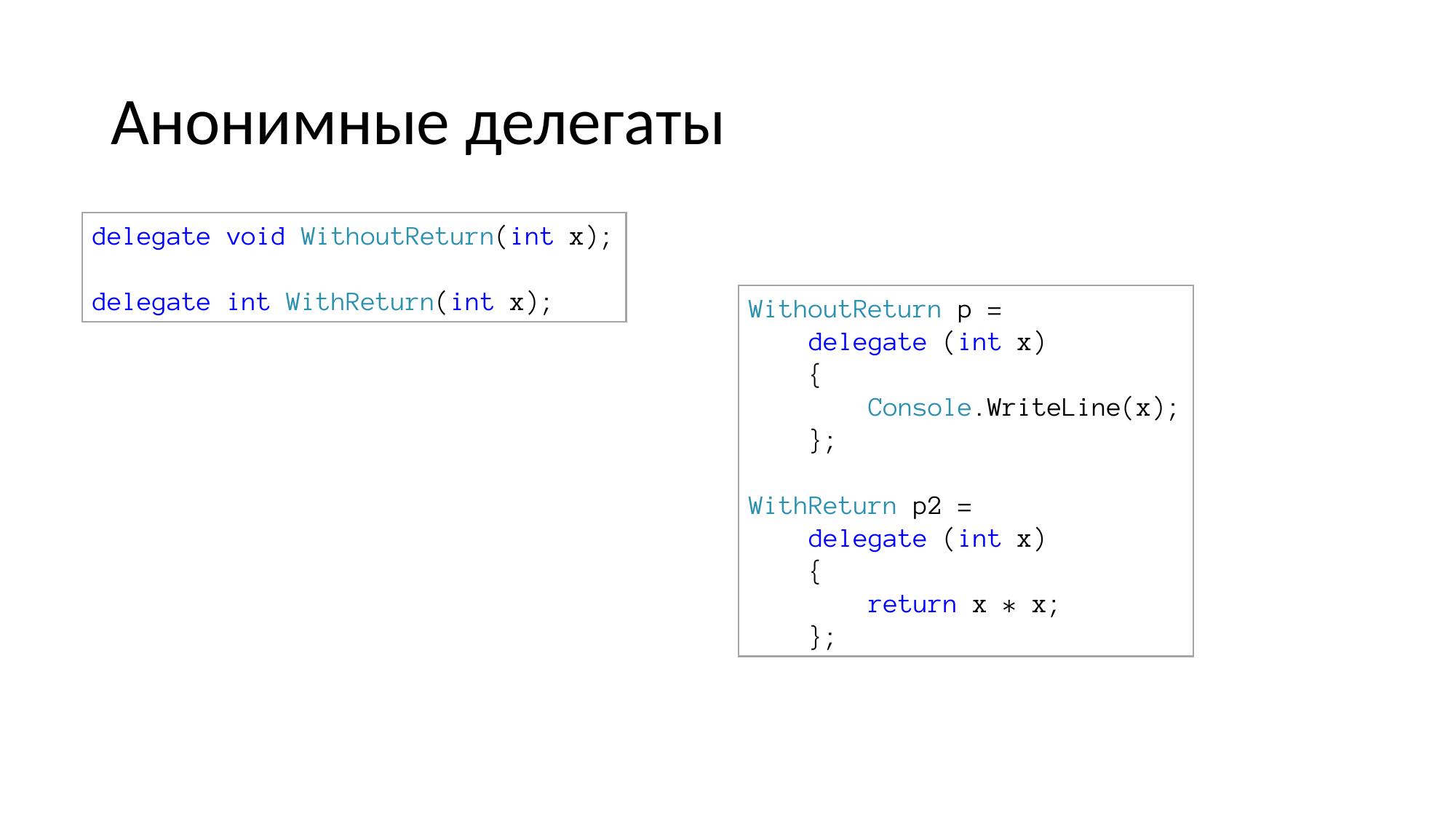

# Анонимные делегаты
delegate void WithoutReturn(int x);
delegate int WithReturn(int x);
WithoutReturn p = 
    delegate (int x)
    {
        Console.WriteLine(x);
    };
WithReturn p2 =
    delegate (int x)
    {
        return x * x;
    };